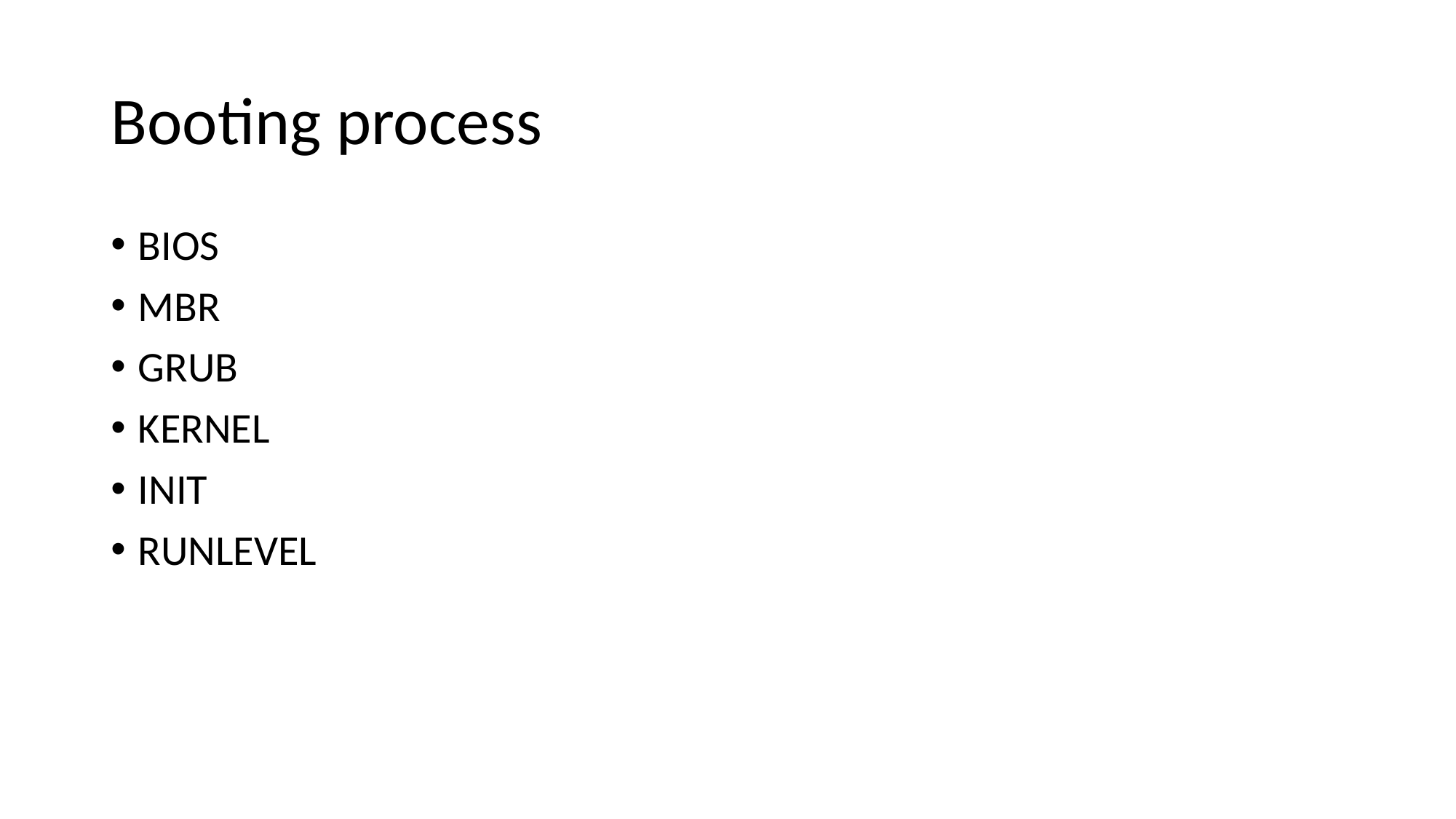

# Booting process
BIOS
MBR
GRUB
KERNEL
INIT
RUNLEVEL